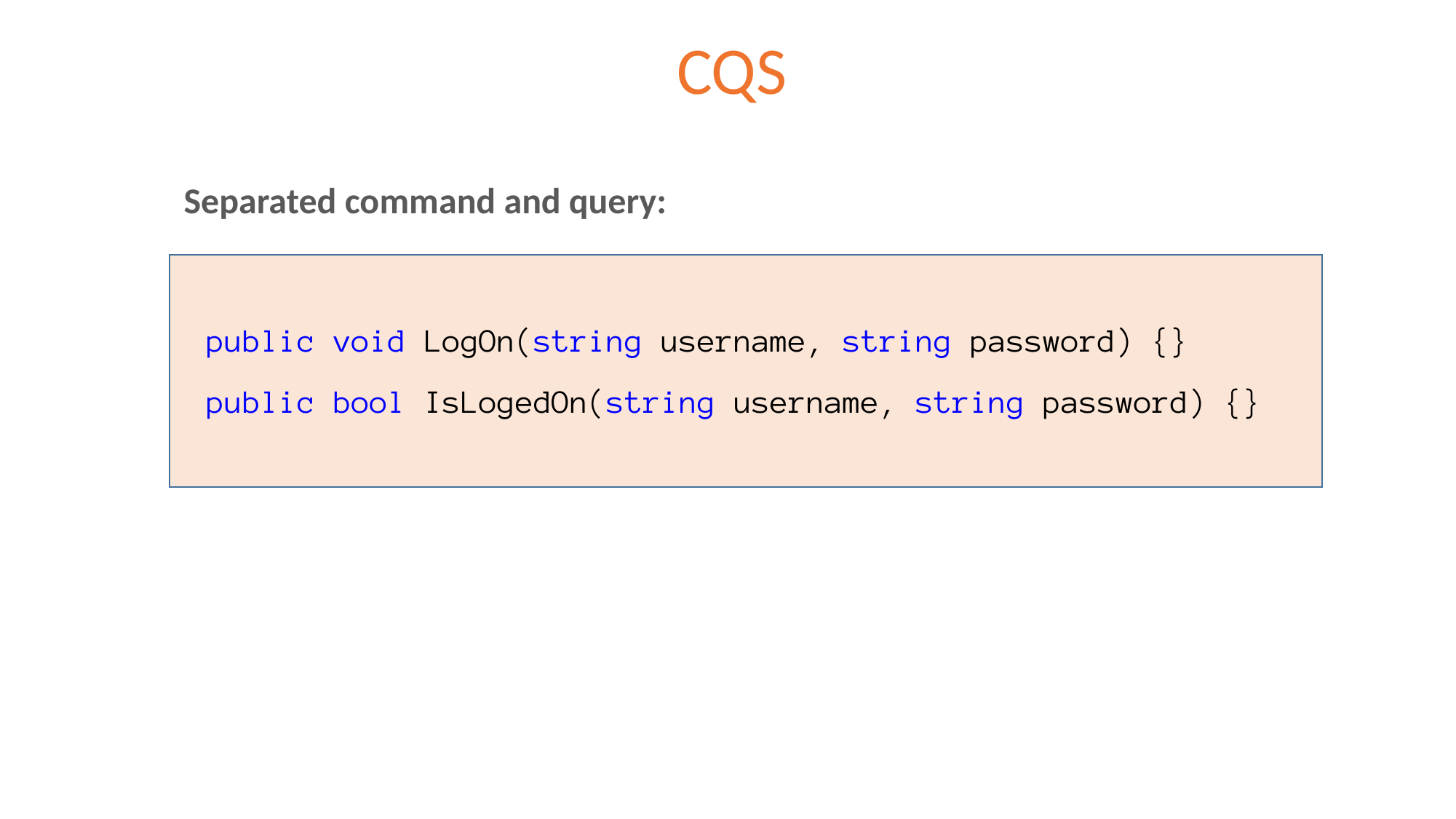

# CQS
Separated command and query:

public void LogOn(string username, string password) {}
public bool IsLogedOn(string username, string password) {}